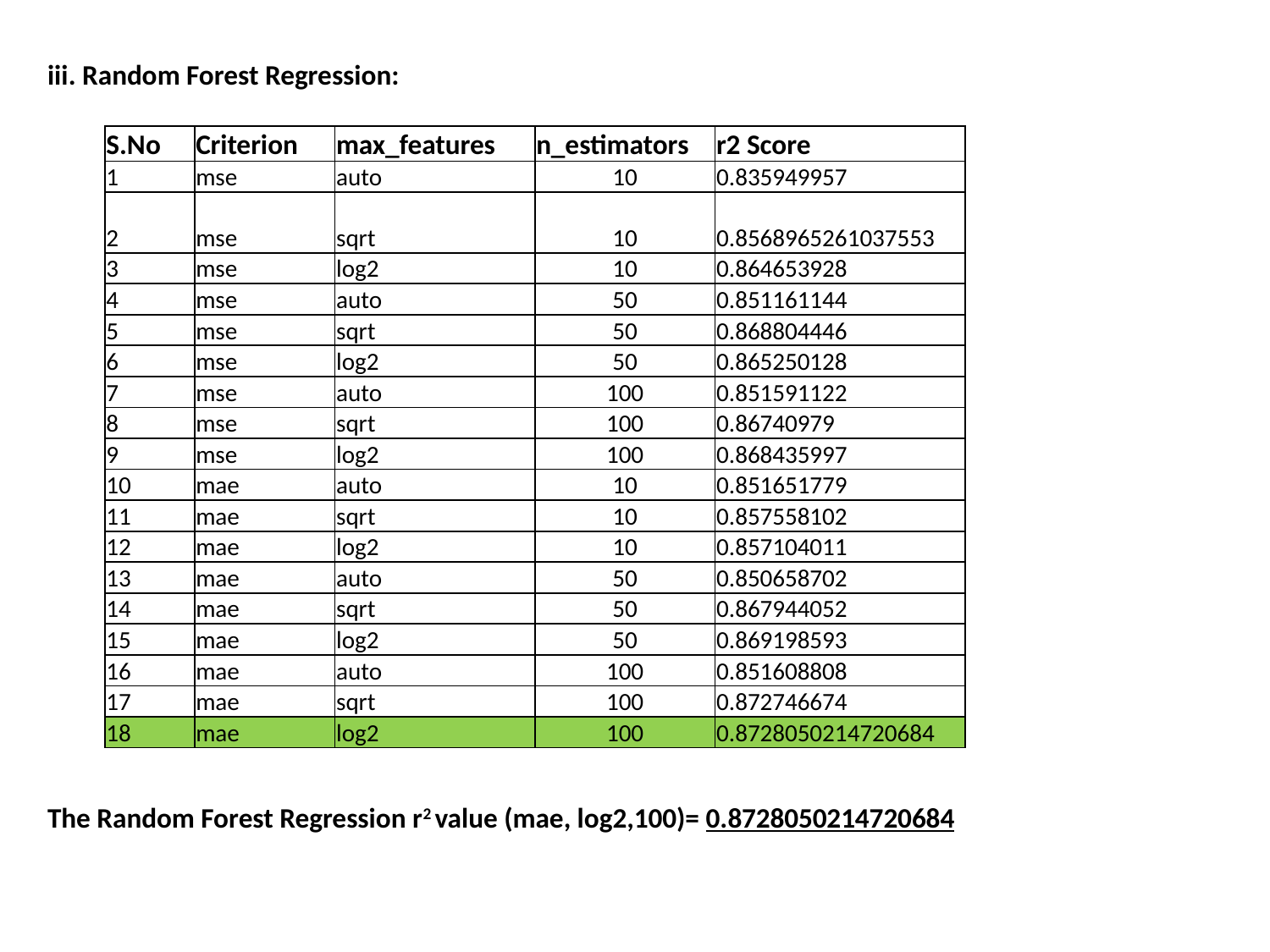

iii. Random Forest Regression:

The Random Forest Regression r2 value (mae, log2,100)= 0.8728050214720684
| S.No | Criterion | max\_features | n\_estimators | r2 Score |
| --- | --- | --- | --- | --- |
| 1 | mse | auto | 10 | 0.835949957 |
| 2 | mse | sqrt | 10 | 0.8568965261037553 |
| 3 | mse | log2 | 10 | 0.864653928 |
| 4 | mse | auto | 50 | 0.851161144 |
| 5 | mse | sqrt | 50 | 0.868804446 |
| 6 | mse | log2 | 50 | 0.865250128 |
| 7 | mse | auto | 100 | 0.851591122 |
| 8 | mse | sqrt | 100 | 0.86740979 |
| 9 | mse | log2 | 100 | 0.868435997 |
| 10 | mae | auto | 10 | 0.851651779 |
| 11 | mae | sqrt | 10 | 0.857558102 |
| 12 | mae | log2 | 10 | 0.857104011 |
| 13 | mae | auto | 50 | 0.850658702 |
| 14 | mae | sqrt | 50 | 0.867944052 |
| 15 | mae | log2 | 50 | 0.869198593 |
| 16 | mae | auto | 100 | 0.851608808 |
| 17 | mae | sqrt | 100 | 0.872746674 |
| 18 | mae | log2 | 100 | 0.8728050214720684 |